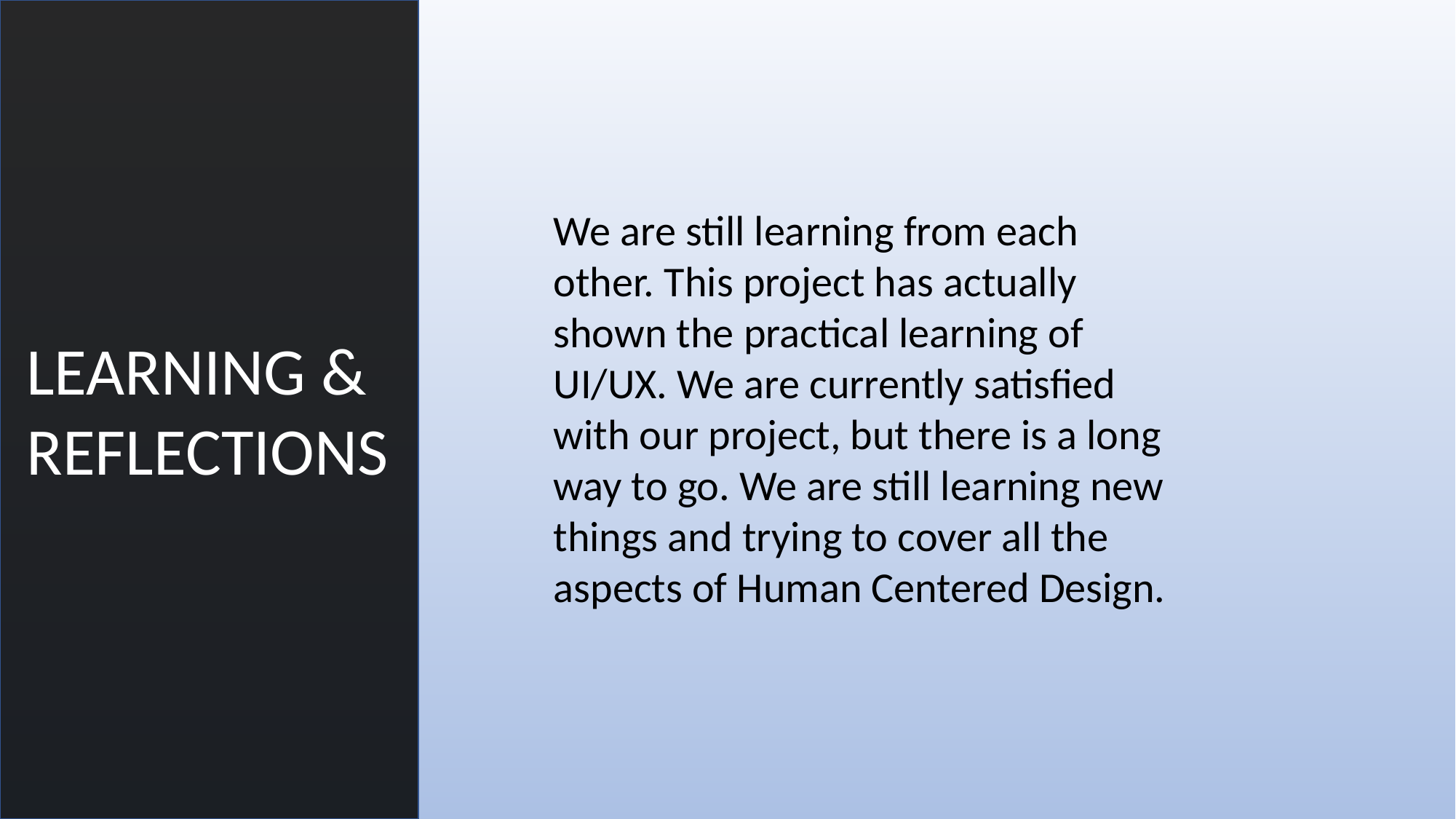

We are still learning from each other. This project has actually shown the practical learning of UI/UX. We are currently satisfied with our project, but there is a long way to go. We are still learning new things and trying to cover all the aspects of Human Centered Design.
LEARNING &
REFLECTIONS